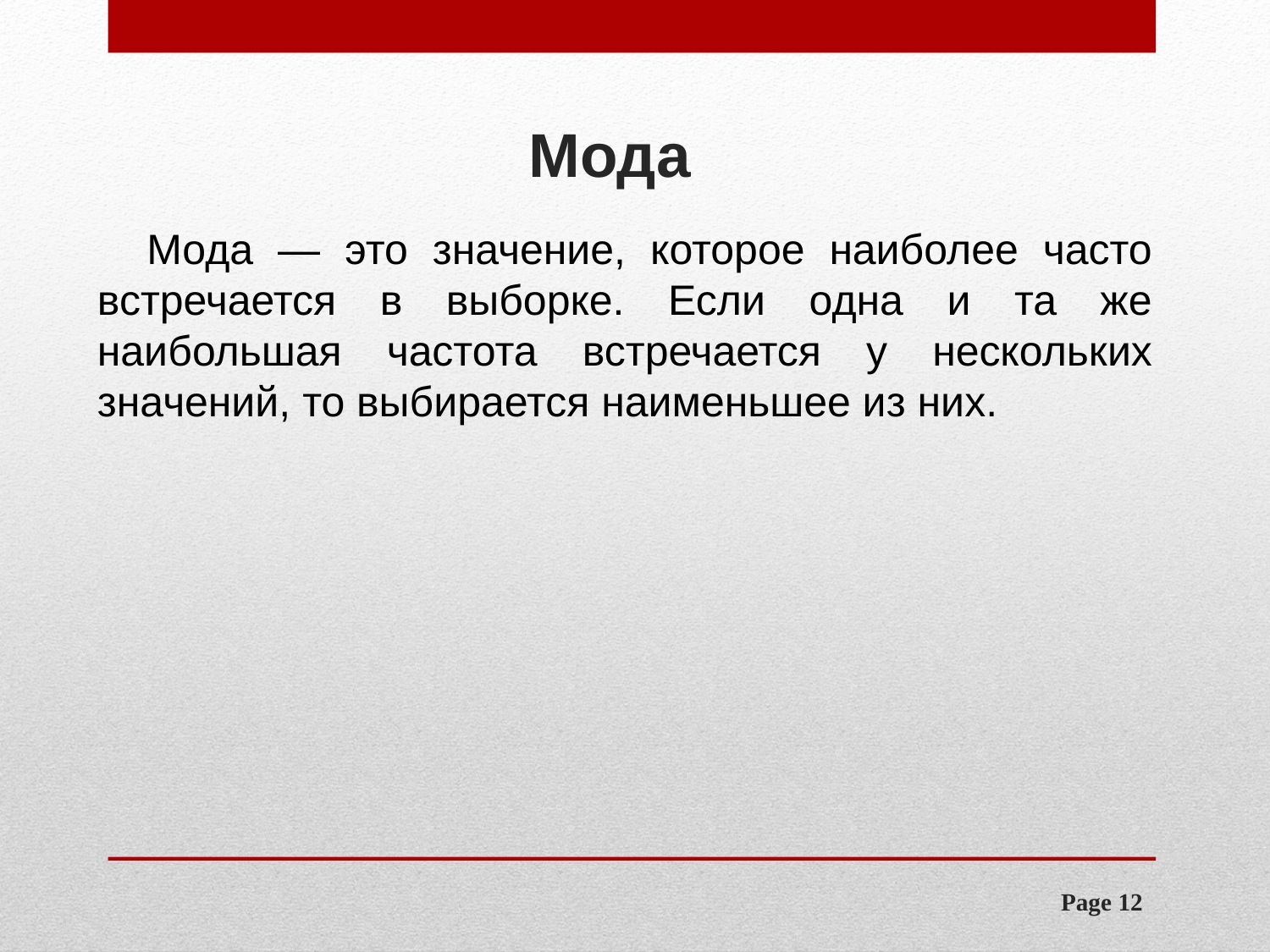

# Мода
Мода — это значение, которое наиболее часто встречается в выборке. Если одна и та же наибольшая частота встречается у нескольких значений, то выбирается наименьшее из них.

Page 12